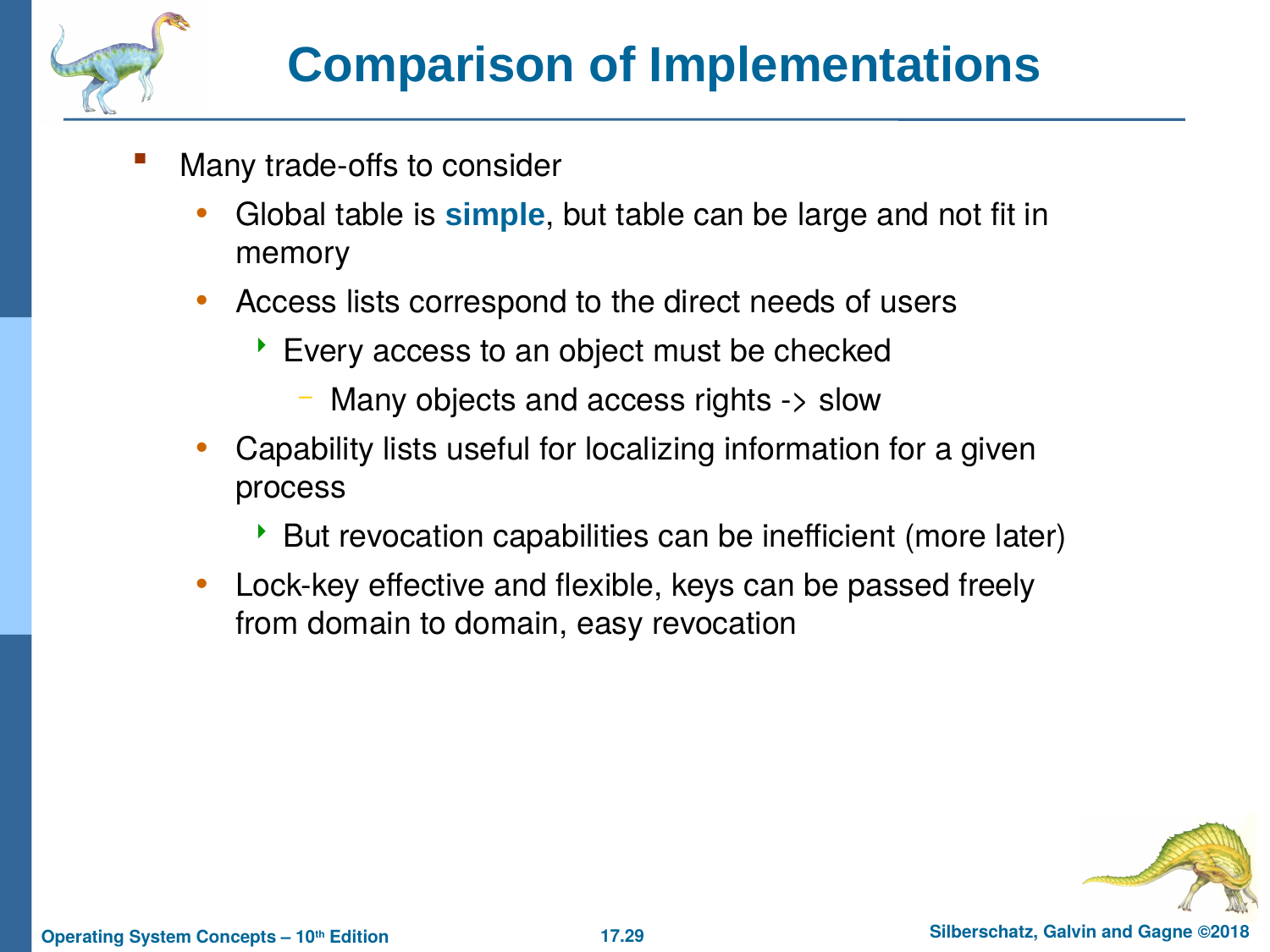

# Comparison of Implementations
Many trade-offs to consider
Global table is simple, but table can be large and not fit in memory
Access lists correspond to the direct needs of users
Every access to an object must be checked
Many objects and access rights -> slow
Capability lists useful for localizing information for a given process
But revocation capabilities can be inefficient (more later)
Lock-key effective and flexible, keys can be passed freely from domain to domain, easy revocation